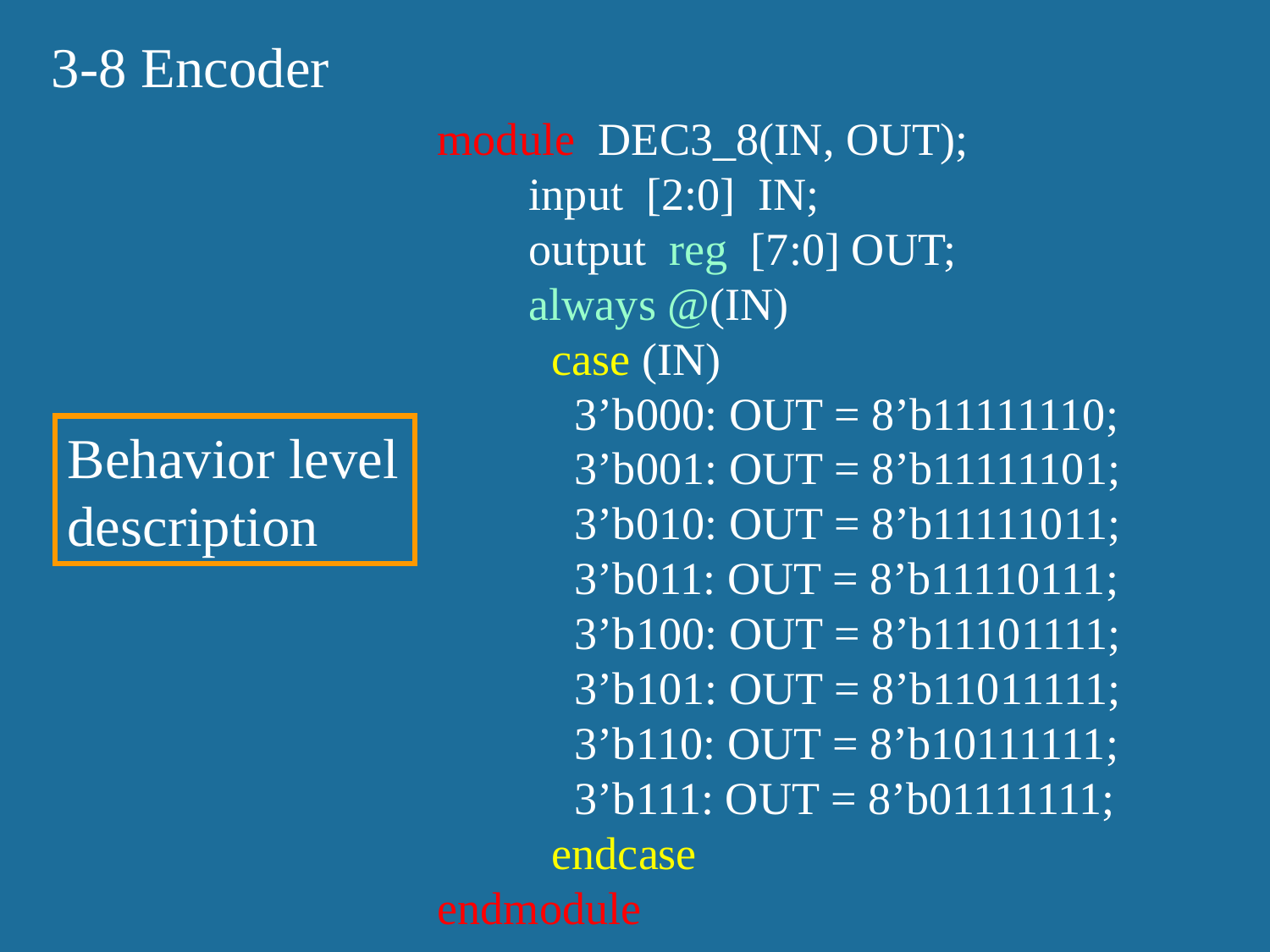

3-8 Encoder
module  DEC3_8(IN, OUT);
        input  [2:0]  IN;
        output  reg  [7:0] OUT;
        always @(IN)
          case (IN)
            3’b000: OUT = 8’b11111110;
            3’b001: OUT = 8’b11111101;
            3’b010: OUT = 8’b11111011;
            3’b011: OUT = 8’b11110111;
            3’b100: OUT = 8’b11101111;
            3’b101: OUT = 8’b11011111;
            3’b110: OUT = 8’b10111111;
            3’b111: OUT = 8’b01111111;
          endcase
endmodule
Behavior level
description